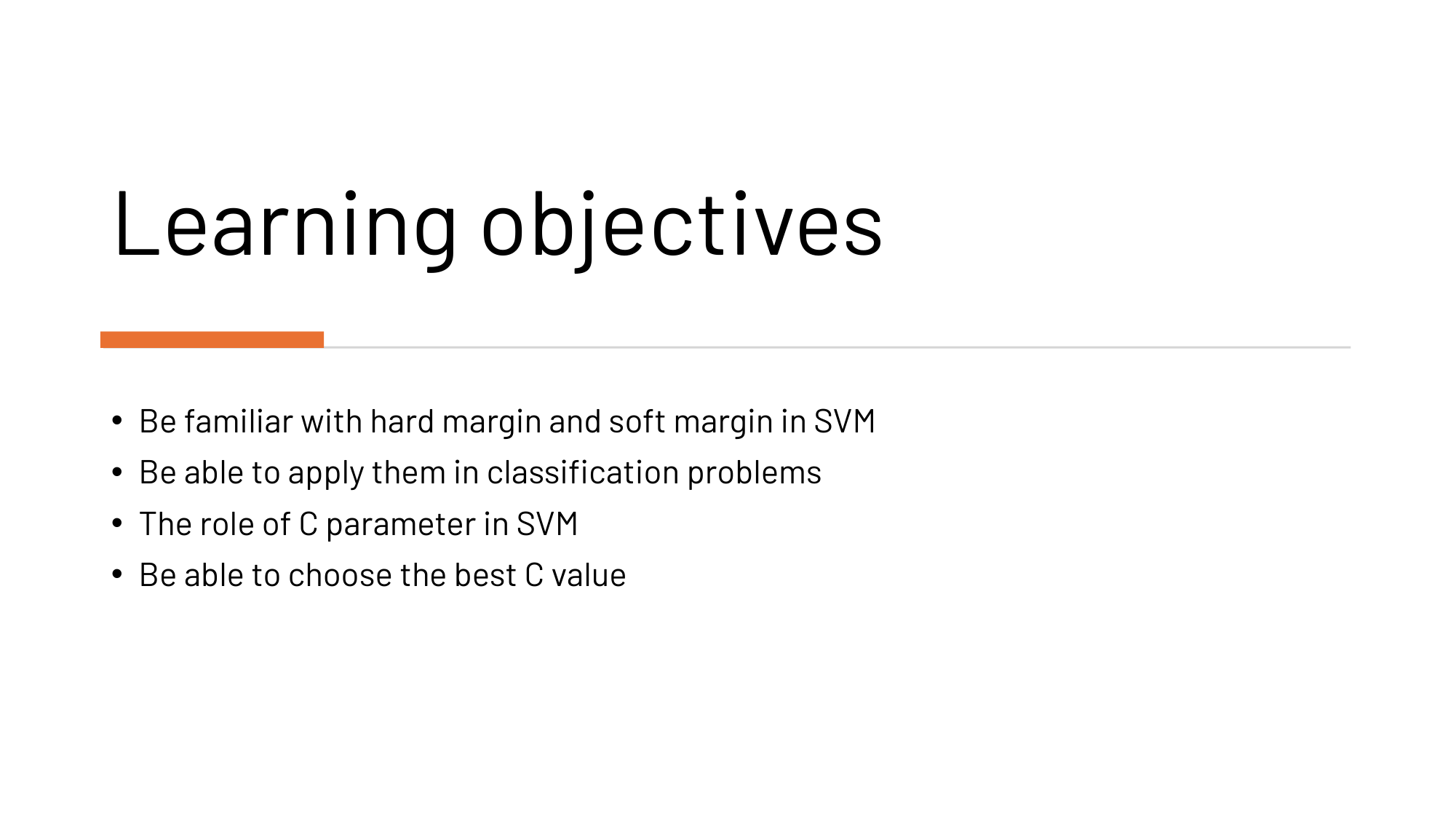

# Learning objectives

Be familiar with hard margin and soft margin in SVM
Be able to apply them in classification problems
The role of C parameter in SVM
Be able to choose the best C value